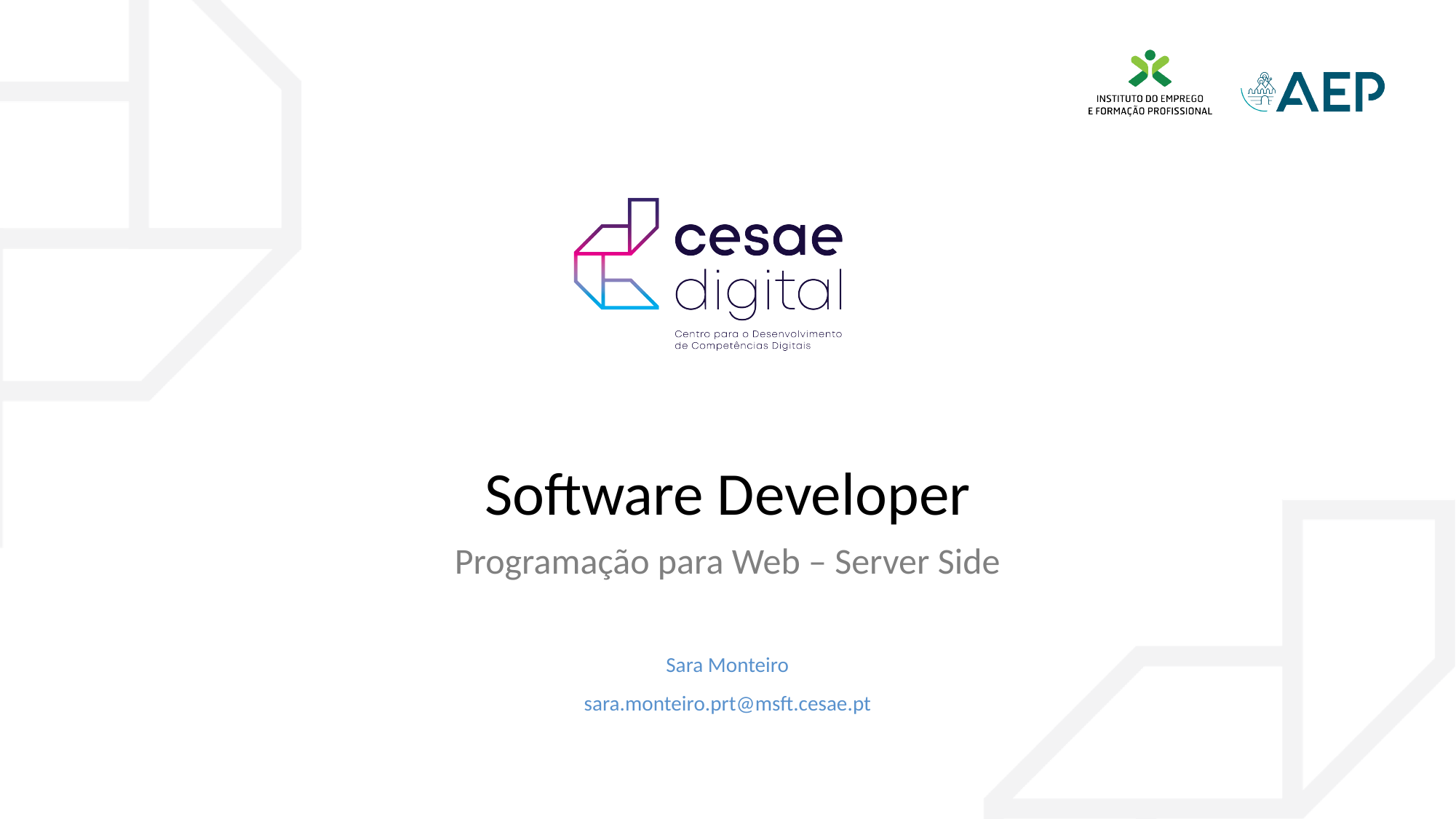

# Software Developer
Programação para Web – Server Side

Sara Monteiro
sara.monteiro.prt@msft.cesae.pt